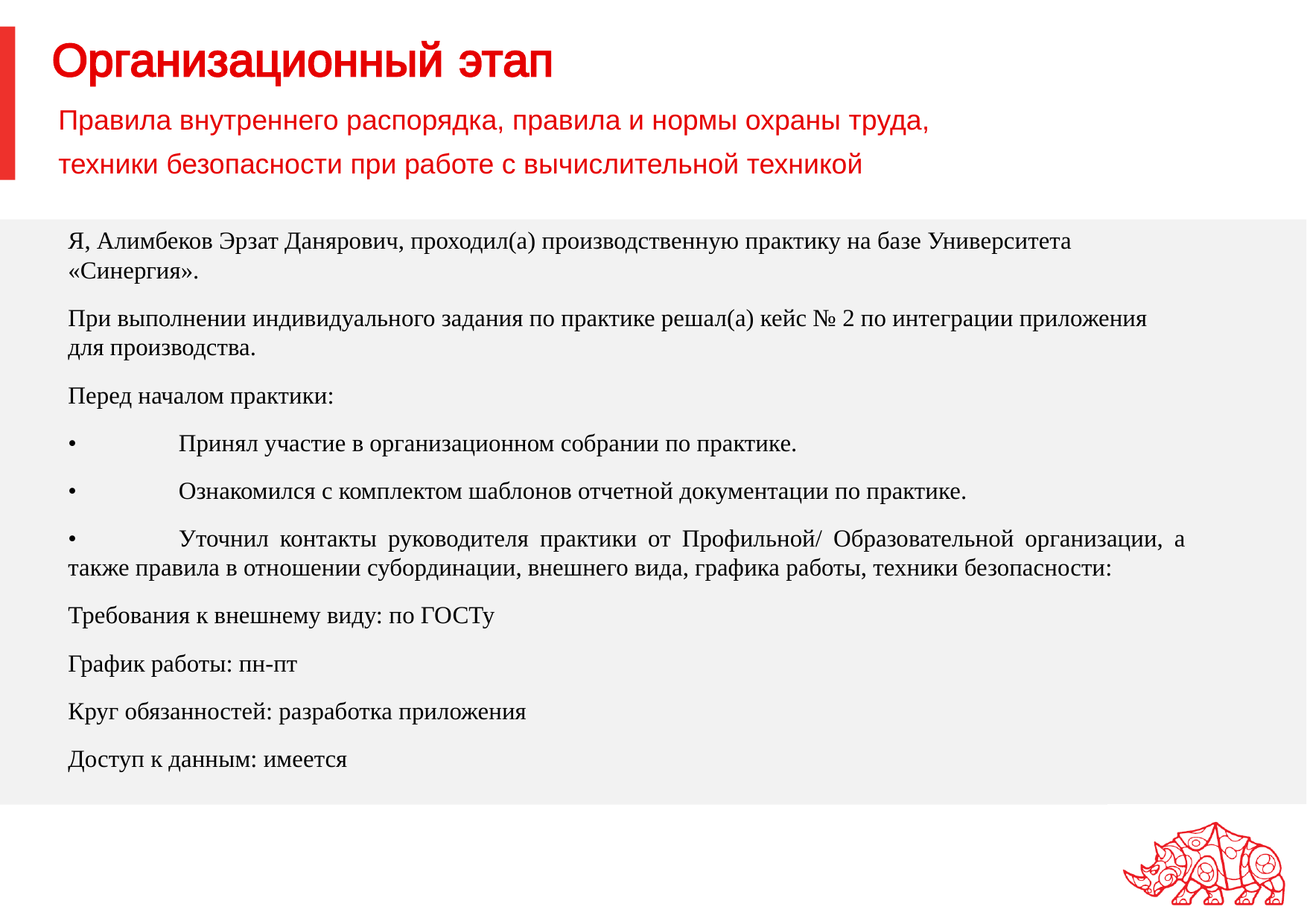

# Организационный этап
Правила внутреннего распорядка, правила и нормы охраны труда,
техники безопасности при работе с вычислительной техникой
Я, Алимбеков Эрзат Данярович, проходил(а) производственную практику на базе Университета «Синергия».
При выполнении индивидуального задания по практике решал(а) кейс № 2 по интеграции приложения для производства.
Перед началом практики:
•	Принял участие в организационном собрании по практике.
•	Ознакомился с комплектом шаблонов отчетной документации по практике.
•	Уточнил контакты руководителя практики от Профильной/ Образовательной организации, а также правила в отношении субординации, внешнего вида, графика работы, техники безопасности:
Требования к внешнему виду: по ГОСТу
График работы: пн-пт
Круг обязанностей: разработка приложения
Доступ к данным: имеется